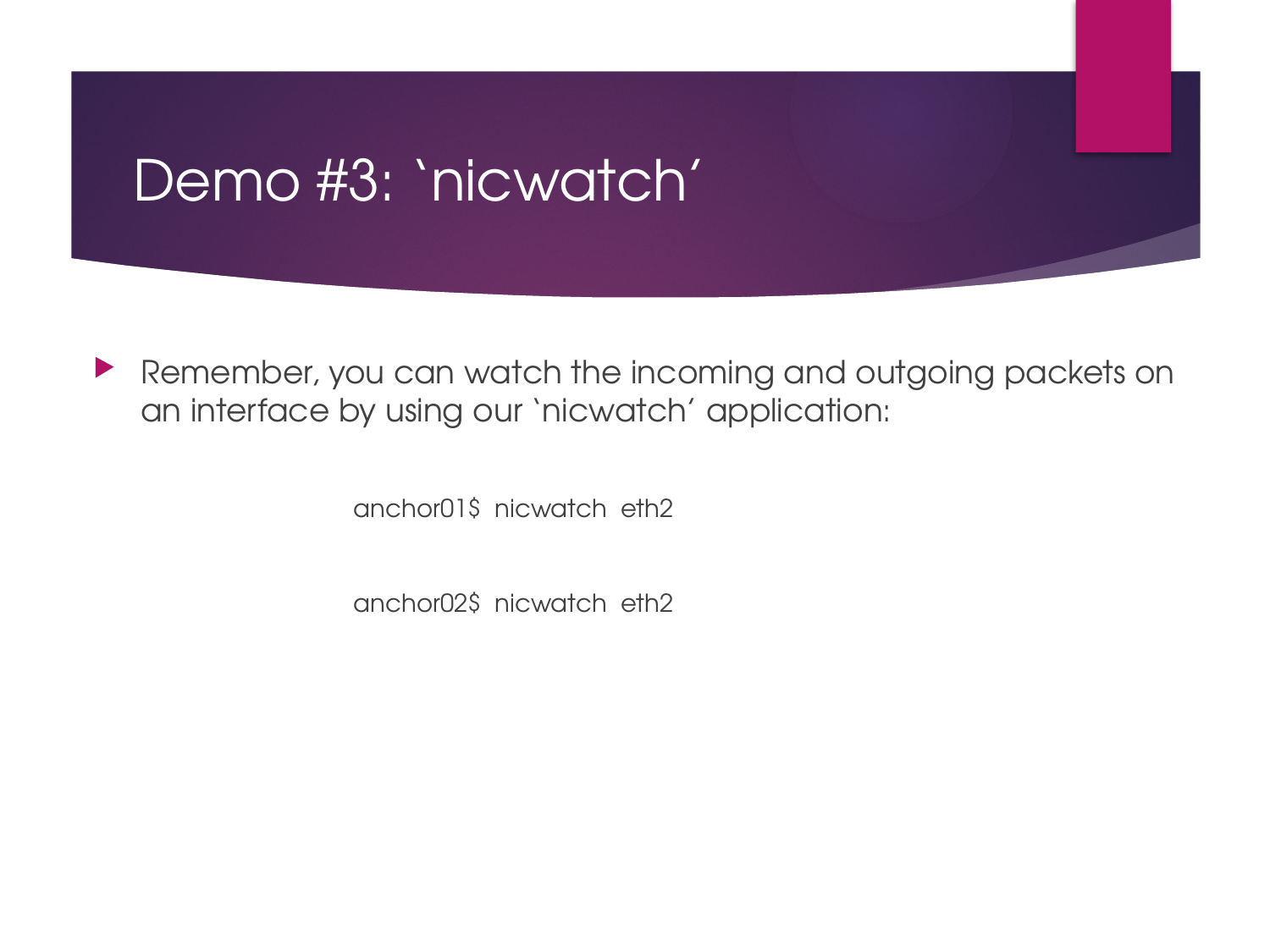

# Demo #3: ‘nicwatch’
Remember, you can watch the incoming and outgoing packets on an interface by using our ‘nicwatch’ application:

		anchor01$  nicwatch  eth2

		anchor02$  nicwatch  eth2